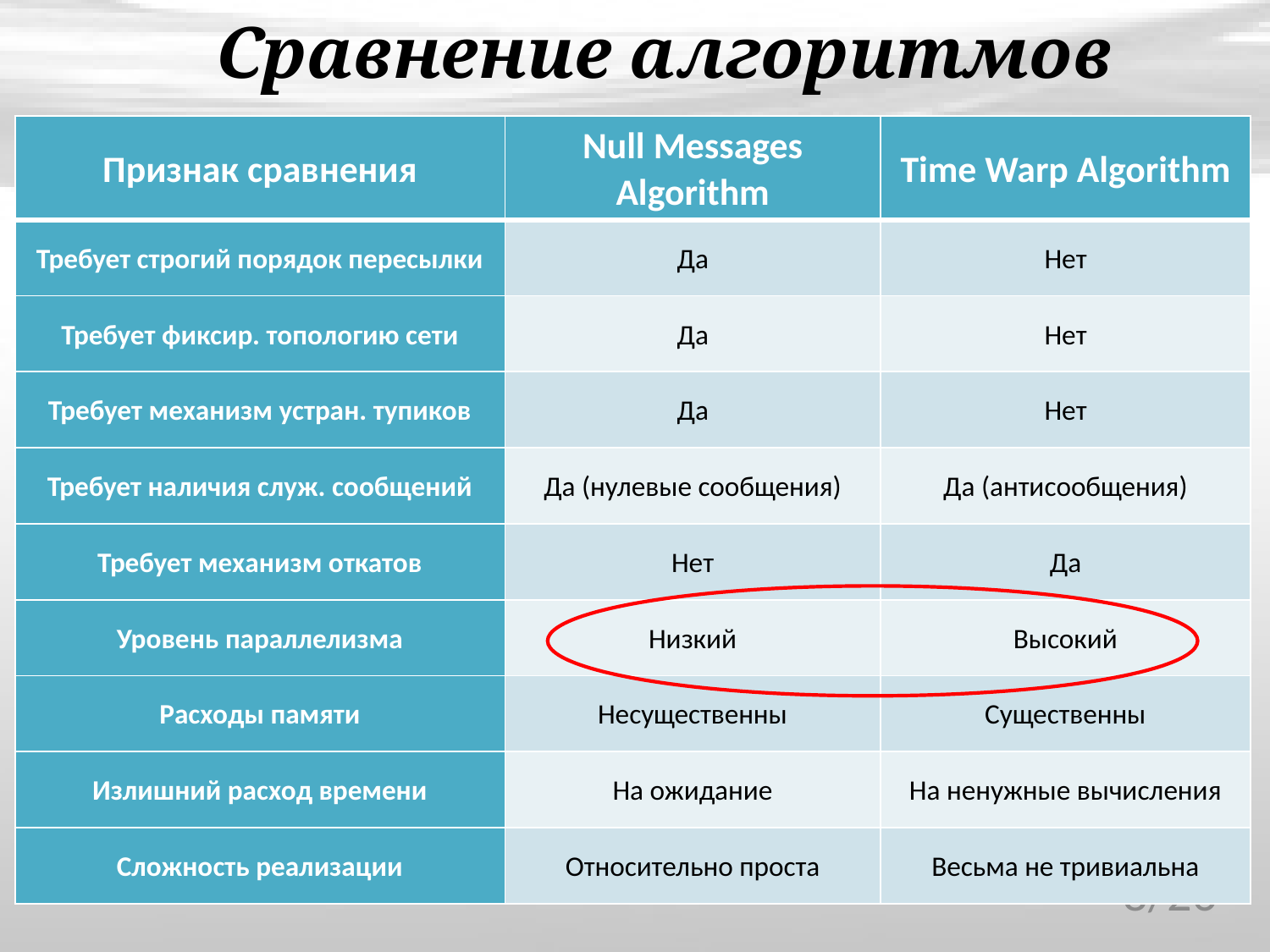

# Сравнение алгоритмов
| Признак сравнения | Null Messages Algorithm | Time Warp Algorithm |
| --- | --- | --- |
| Требует строгий порядок пересылки | Да | Нет |
| Требует фиксир. топологию сети | Да | Нет |
| Требует механизм устран. тупиков | Да | Нет |
| Требует наличия служ. сообщений | Да (нулевые сообщения) | Да (антисообщения) |
| Требует механизм откатов | Нет | Да |
| Уровень параллелизма | Низкий | Высокий |
| Расходы памяти | Несущественны | Существенны |
| Излишний расход времени | На ожидание | На ненужные вычисления |
| Сложность реализации | Относительно проста | Весьма не тривиальна |

8/26